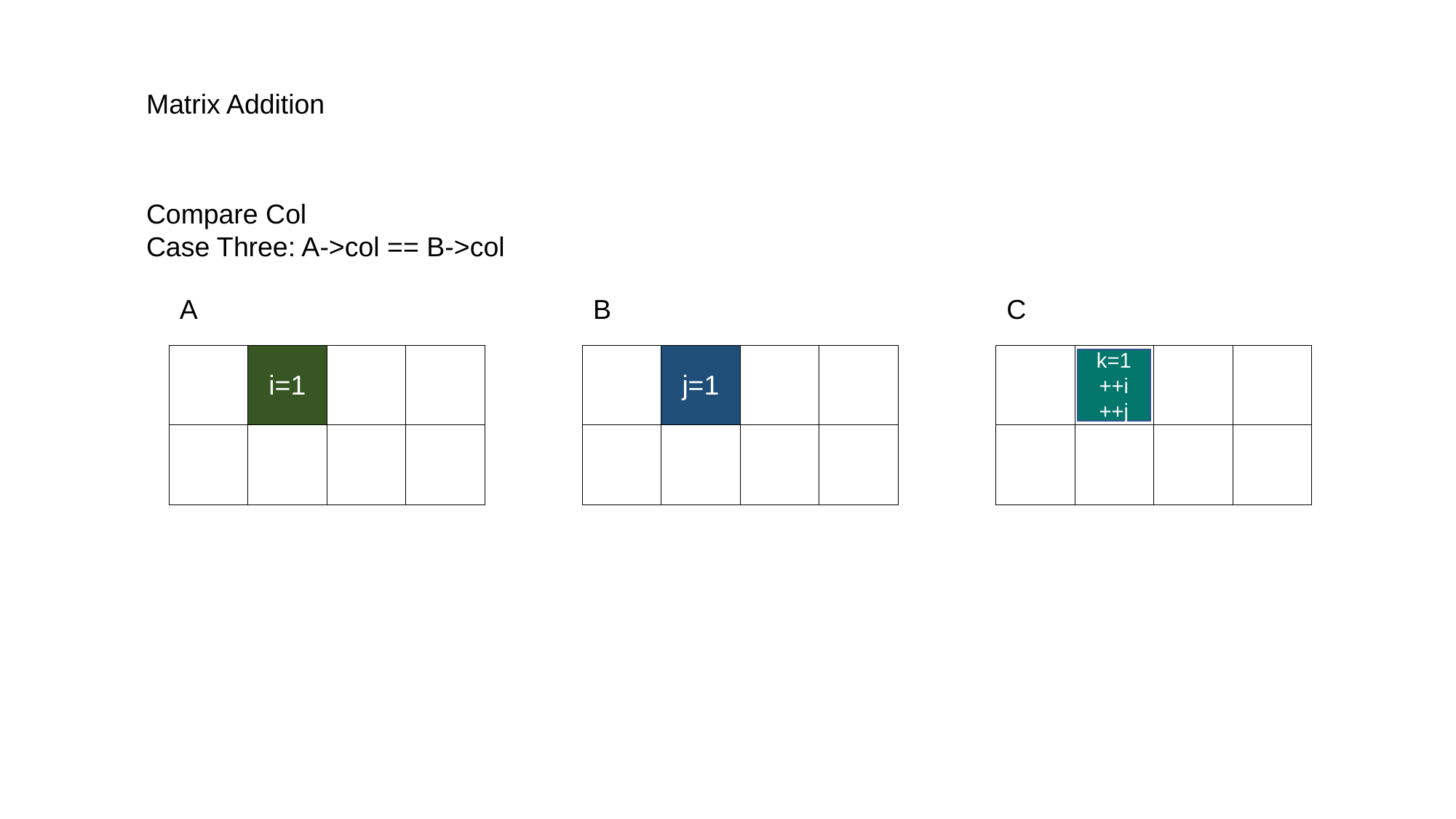

Matrix Addition
Compare Col
Case Three: A->col == B->col
A
B
C
|  | i=1 |  |  |
| --- | --- | --- | --- |
|  |  |  |  |
|  | j=1 |  |  |
| --- | --- | --- | --- |
|  |  |  |  |
|  |  |  |  |
| --- | --- | --- | --- |
|  |  |  |  |
k=1
++i
++j